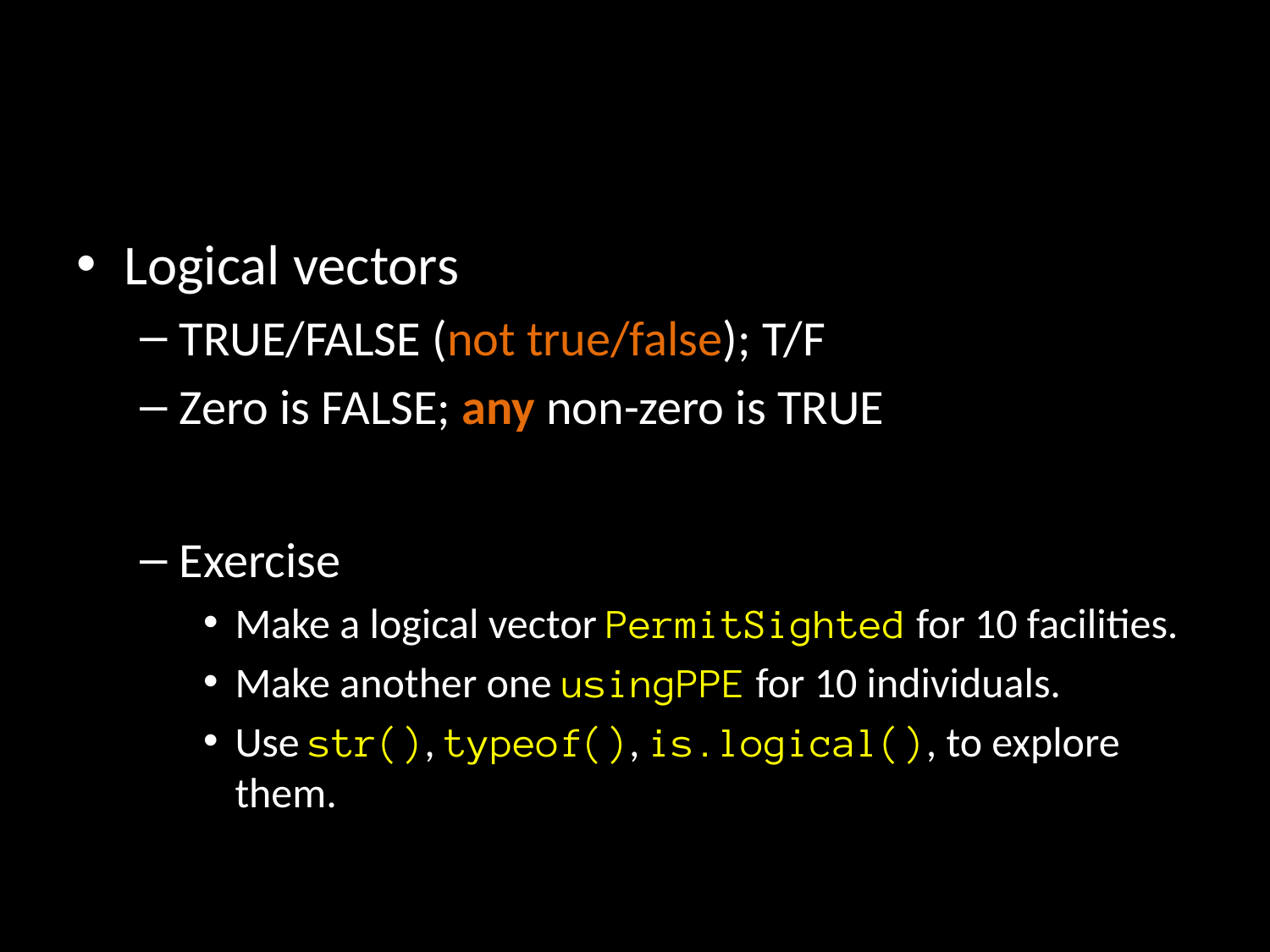

Logical vectors
TRUE/FALSE (not true/false); T/F
Zero is FALSE; any non-zero is TRUE

Exercise
Make a logical vector PermitSighted for 10 facilities.
Make another one usingPPE for 10 individuals.
Use str(), typeof(), is.logical(), to explore them.